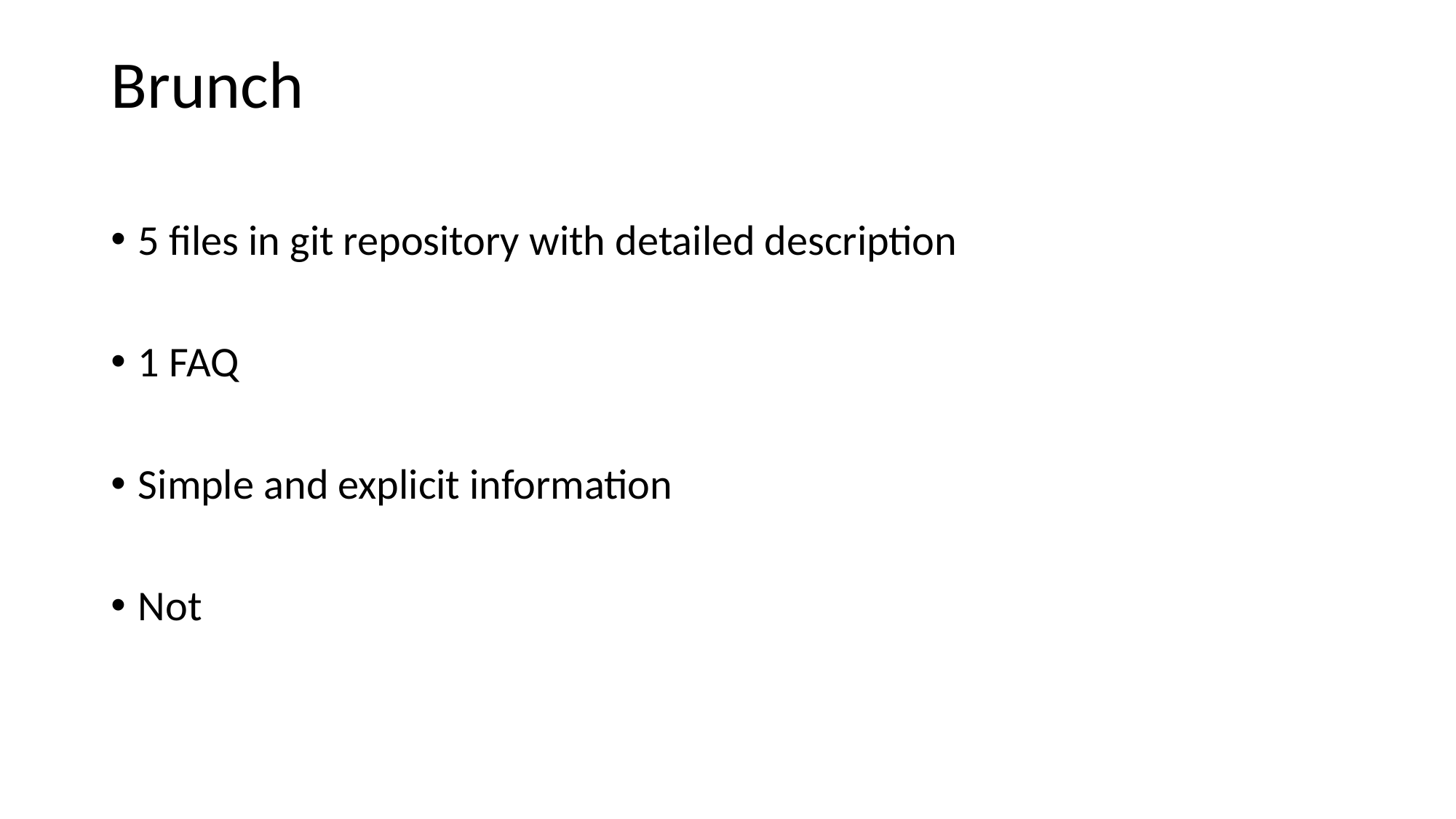

# Brunch

5 files in git repository with detailed description

1 FAQ

Simple and explicit information

Not